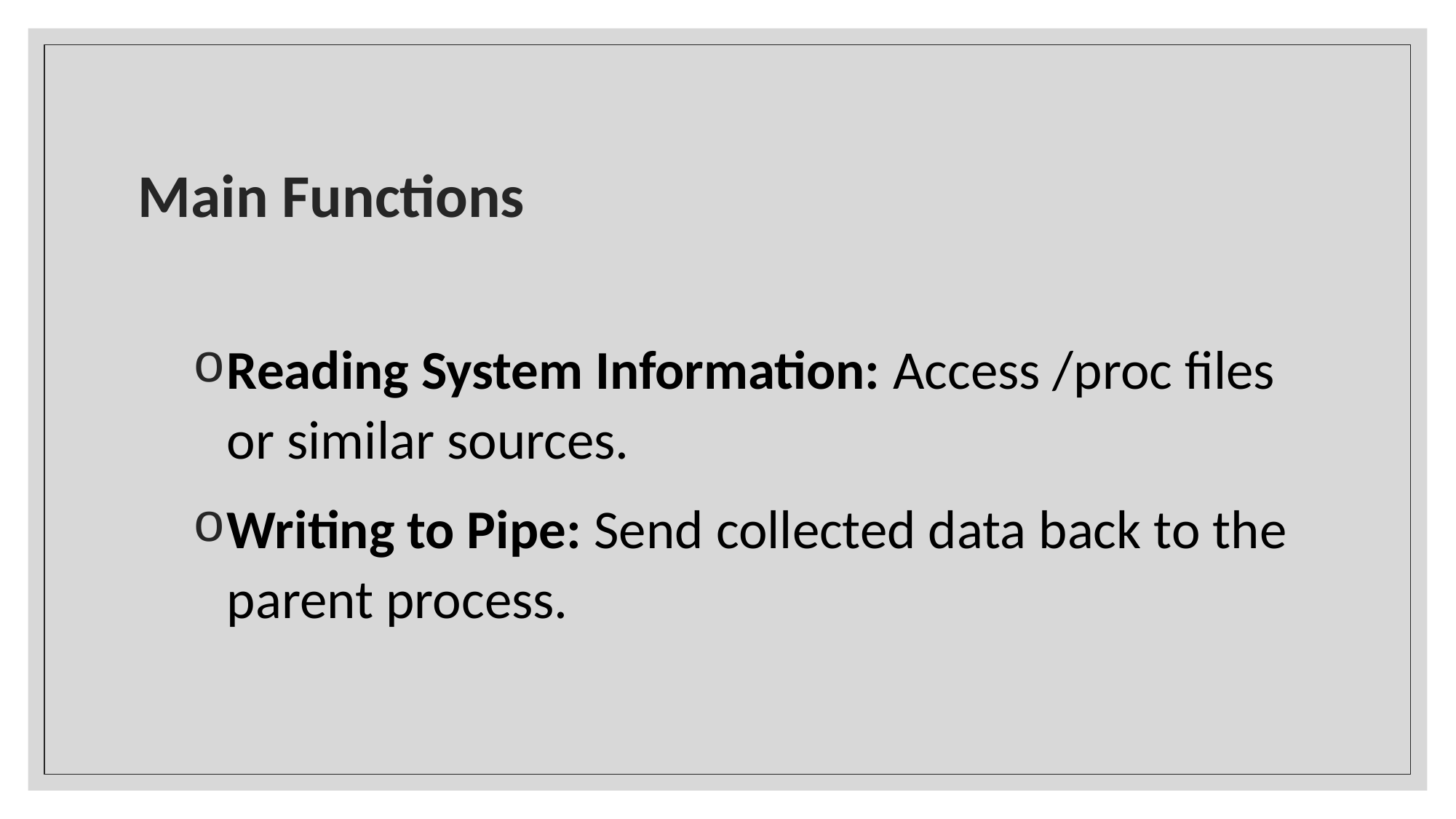

# Main Functions

Reading System Information: Access /proc files or similar sources.
Writing to Pipe: Send collected data back to the parent process.